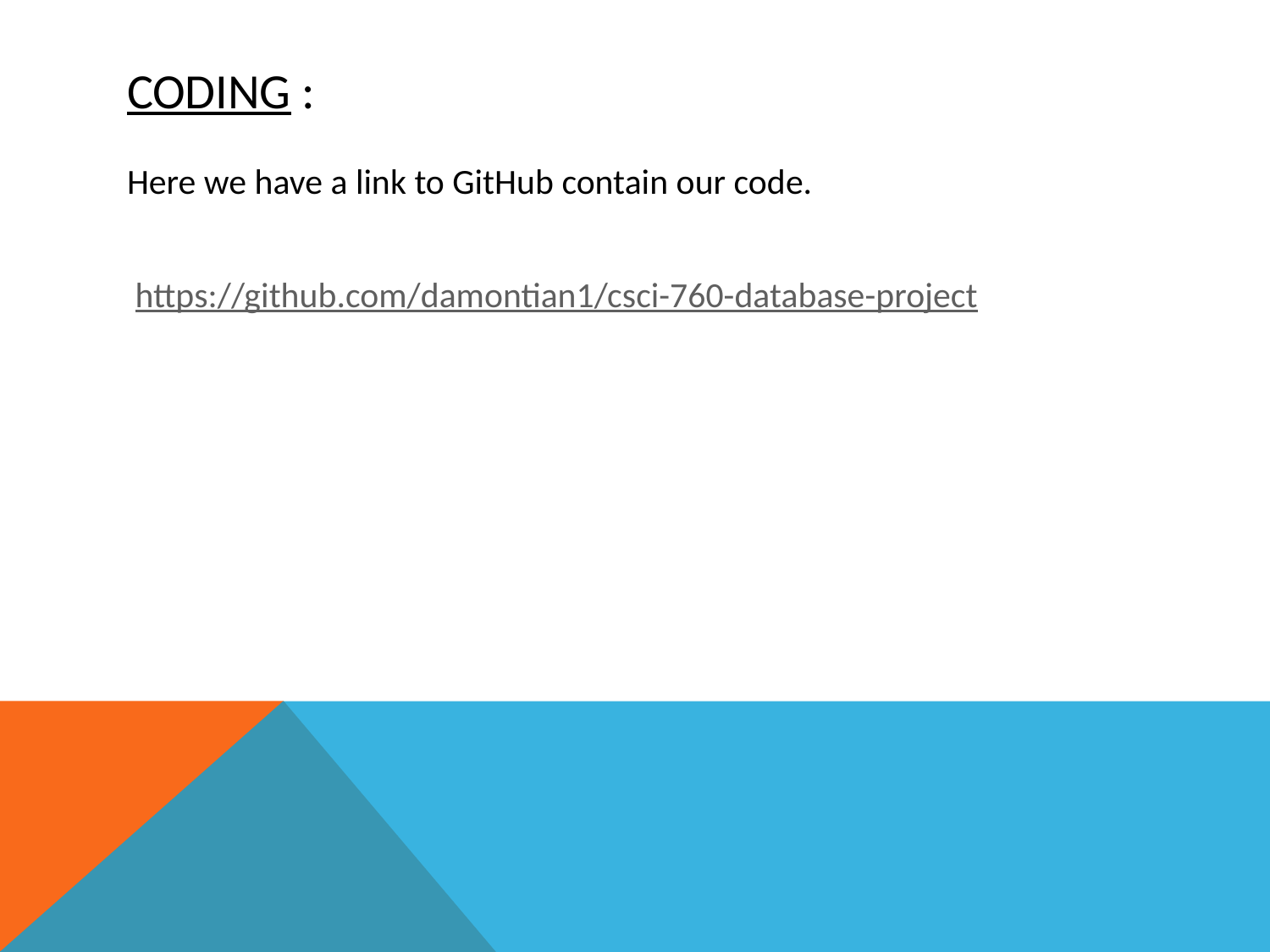

# Coding :
Here we have a link to GitHub contain our code.

 https://github.com/damontian1/csci-760-database-project